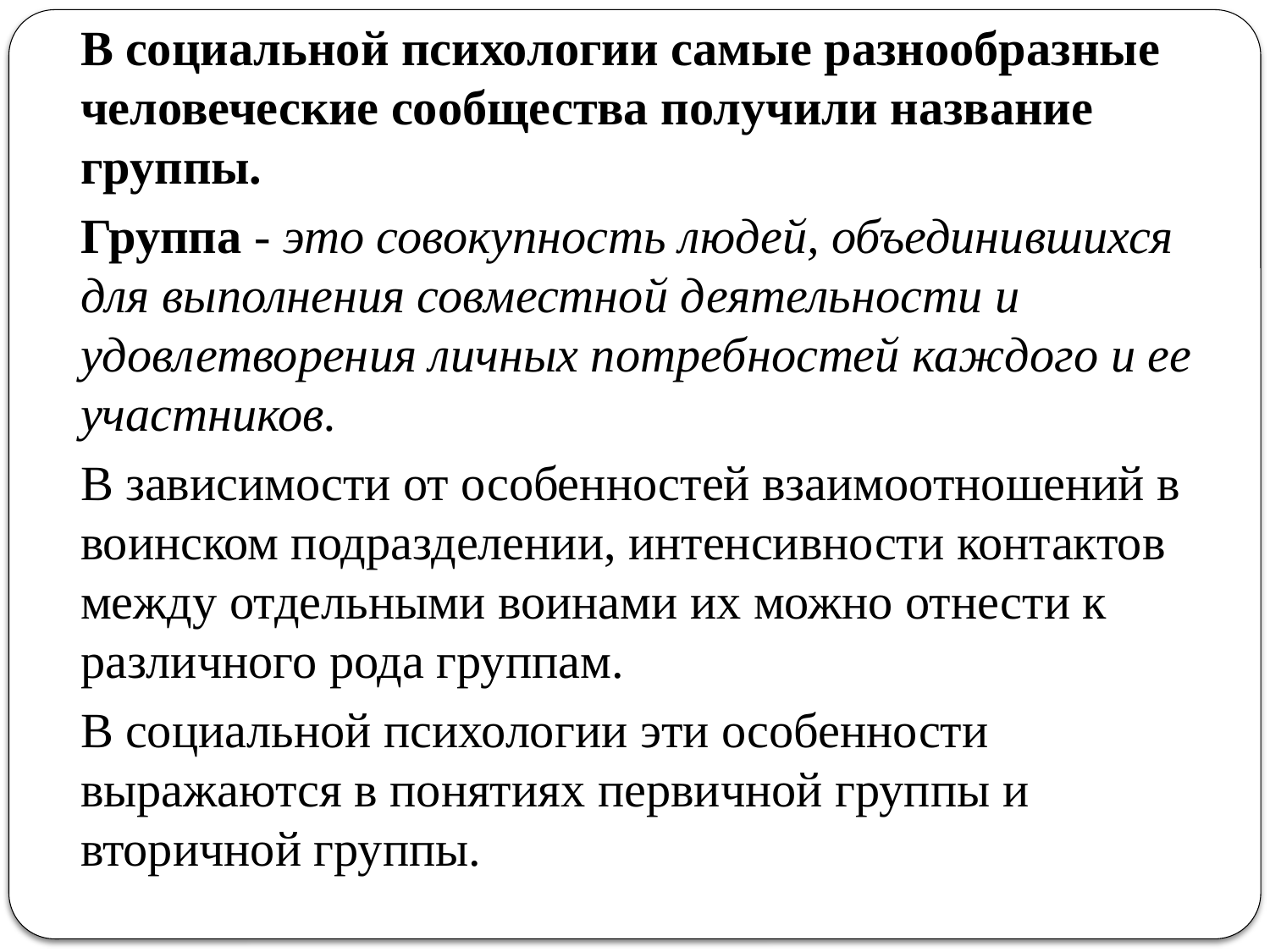

В социальной психологии самые разнообразные человеческие сообщества получили название группы.
	Группа - это совокупность людей, объединившихся для выполнения совместной деятельности и удовлетворения личных потребностей каждого и ее участников.
	В зависимости от особенностей взаимоотношений в воинском подразделении, интенсивности контактов между отдельными воинами их можно отнести к различного рода группам.
	В социальной психологии эти особенности выражаются в понятиях первичной группы и вторичной группы.